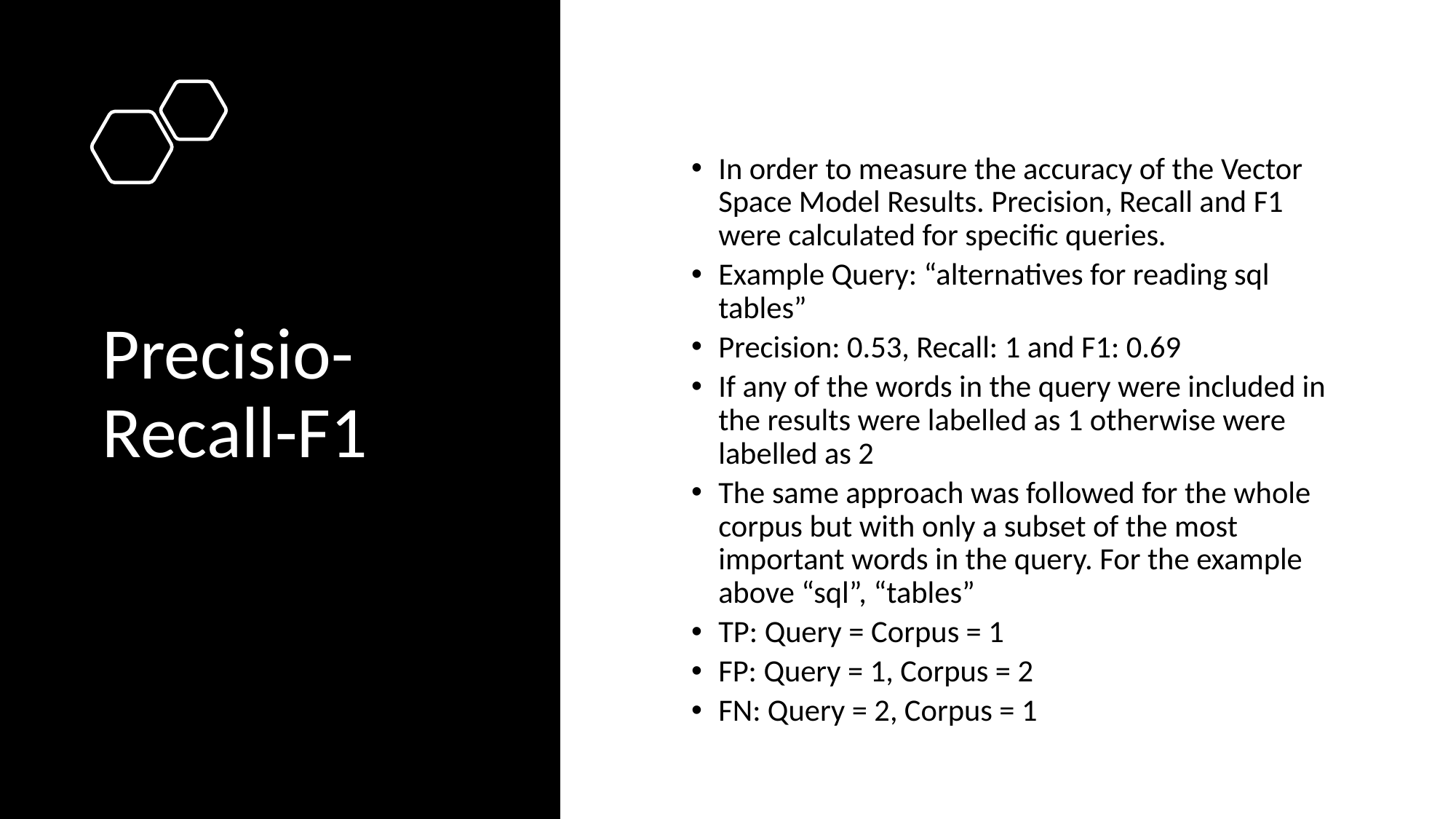

# Precisio- Recall-F1
In order to measure the accuracy of the Vector Space Model Results. Precision, Recall and F1 were calculated for specific queries.
Example Query: “alternatives for reading sql tables”
Precision: 0.53, Recall: 1 and F1: 0.69
If any of the words in the query were included in the results were labelled as 1 otherwise were labelled as 2
The same approach was followed for the whole corpus but with only a subset of the most important words in the query. For the example above “sql”, “tables”
TP: Query = Corpus = 1
FP: Query = 1, Corpus = 2
FN: Query = 2, Corpus = 1